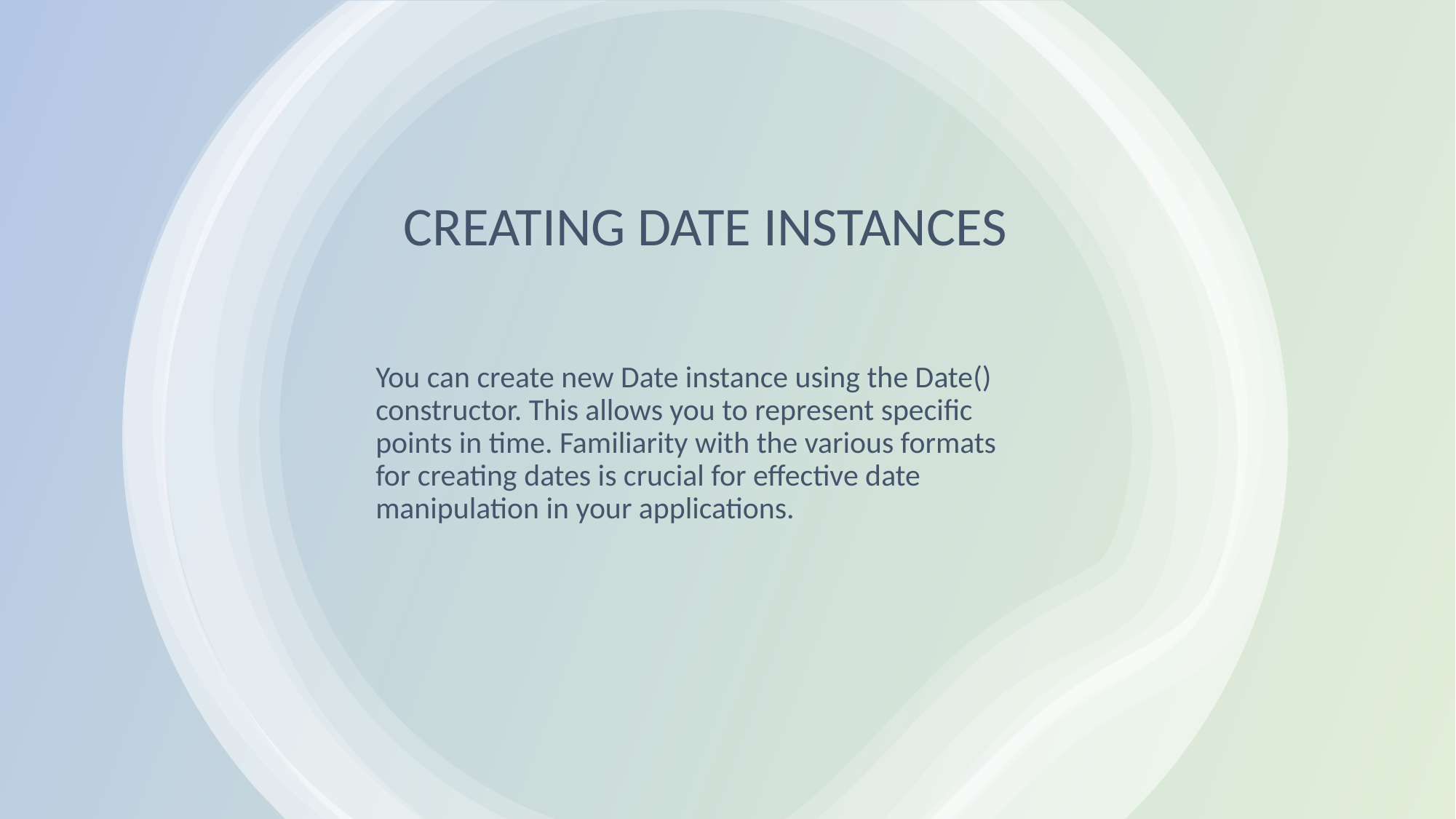

# CREATING DATE INSTANCES
You can create new Date instance using the Date() constructor. This allows you to represent specific points in time. Familiarity with the various formats for creating dates is crucial for effective date manipulation in your applications.